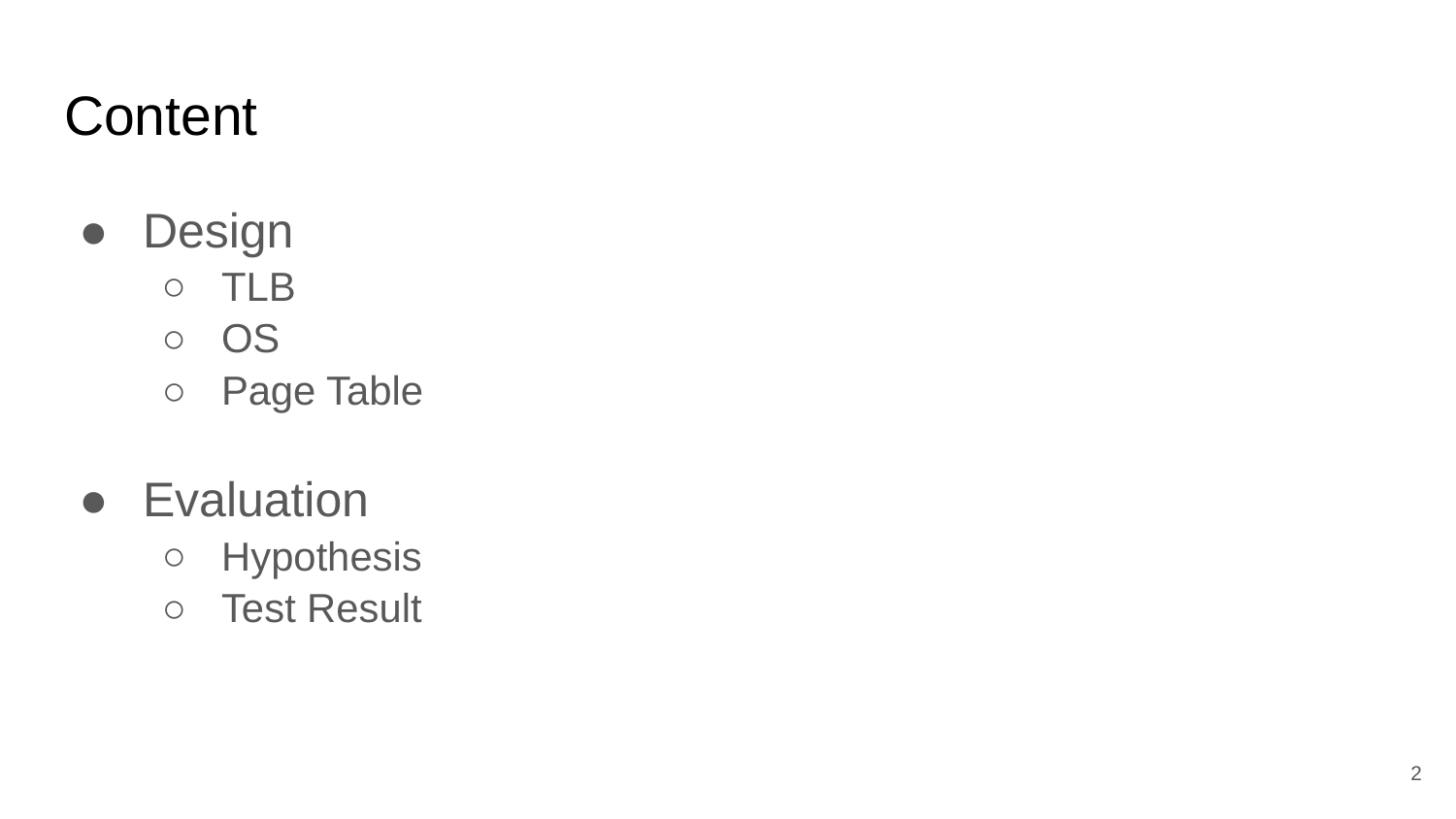

Content
Design
TLB
OS
Page Table
Evaluation
Hypothesis
Test Result

2